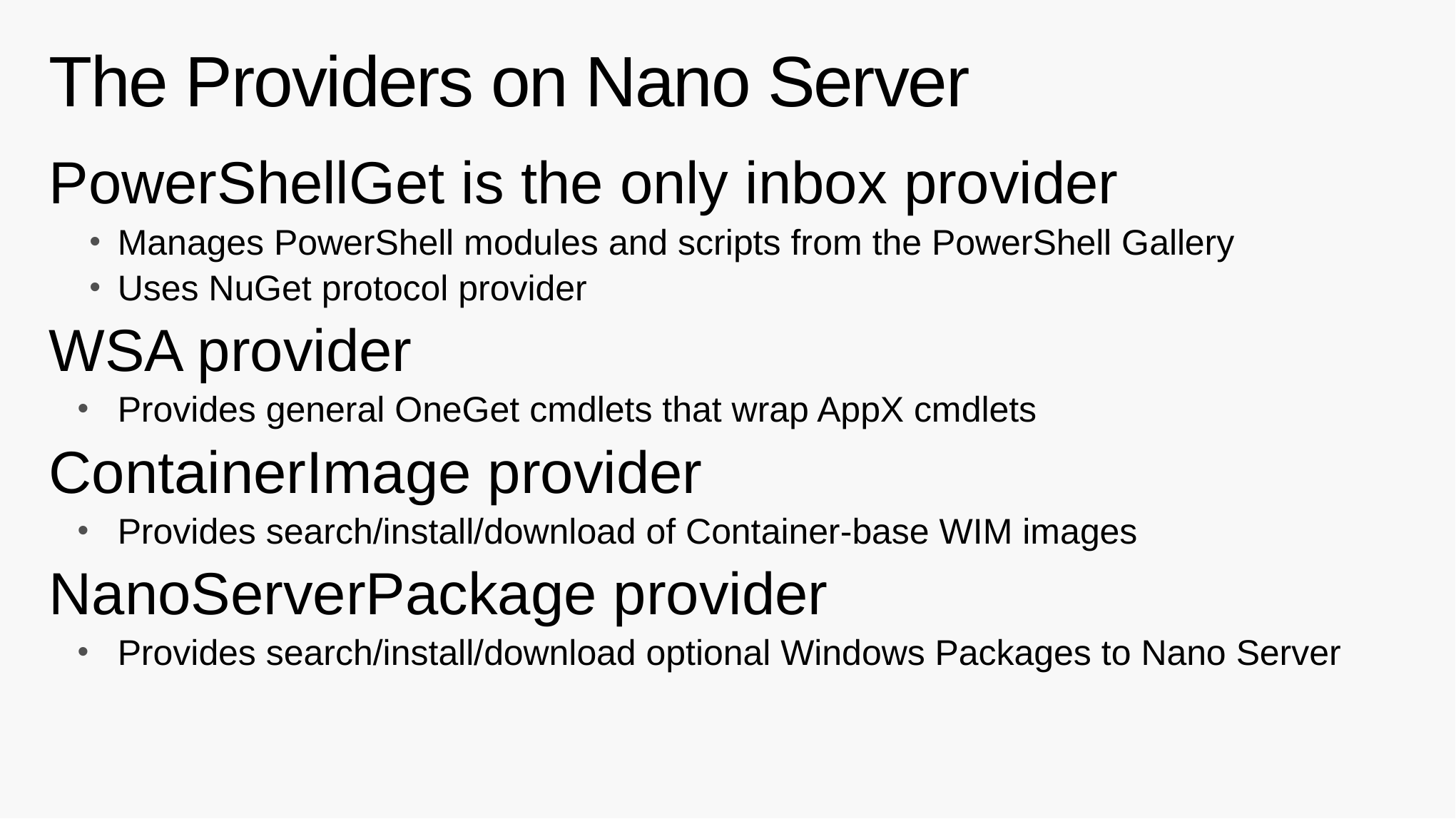

# The Providers on Nano Server
PowerShellGet is the only inbox provider
Manages PowerShell modules and scripts from the PowerShell Gallery
Uses NuGet protocol provider
WSA provider
Provides general OneGet cmdlets that wrap AppX cmdlets
ContainerImage provider
Provides search/install/download of Container-base WIM images
NanoServerPackage provider
Provides search/install/download optional Windows Packages to Nano Server